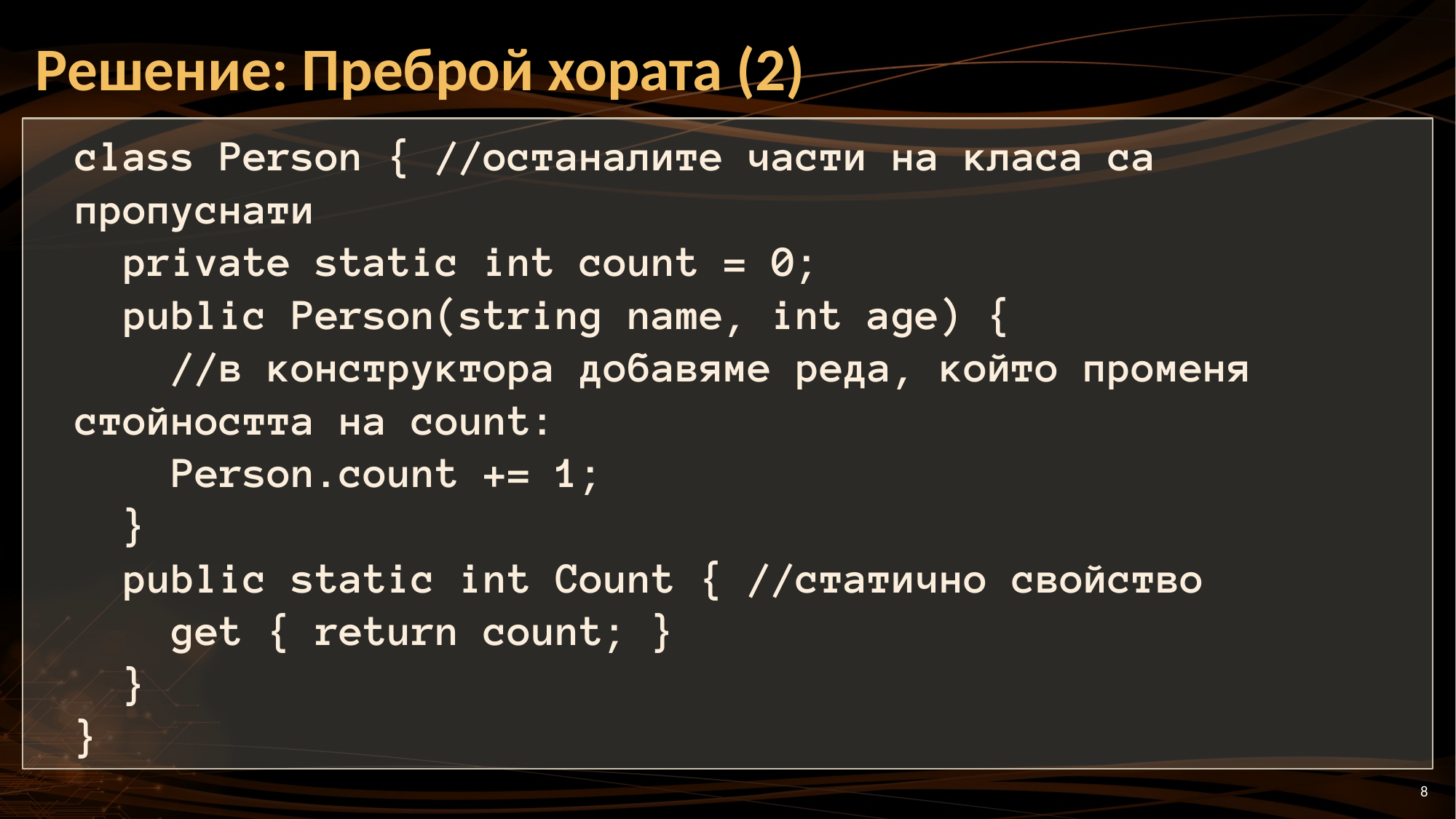

# Решение: Преброй хората (2)
class Person { //останалите части на класа са пропуснати
  private static int count = 0;
  public Person(string name, int age) {
    //в конструктора добавяме реда, който променя стойността на count:
    Person.count += 1;
  }
  public static int Count { //статично свойство
    get { return count; }
  }
}
8